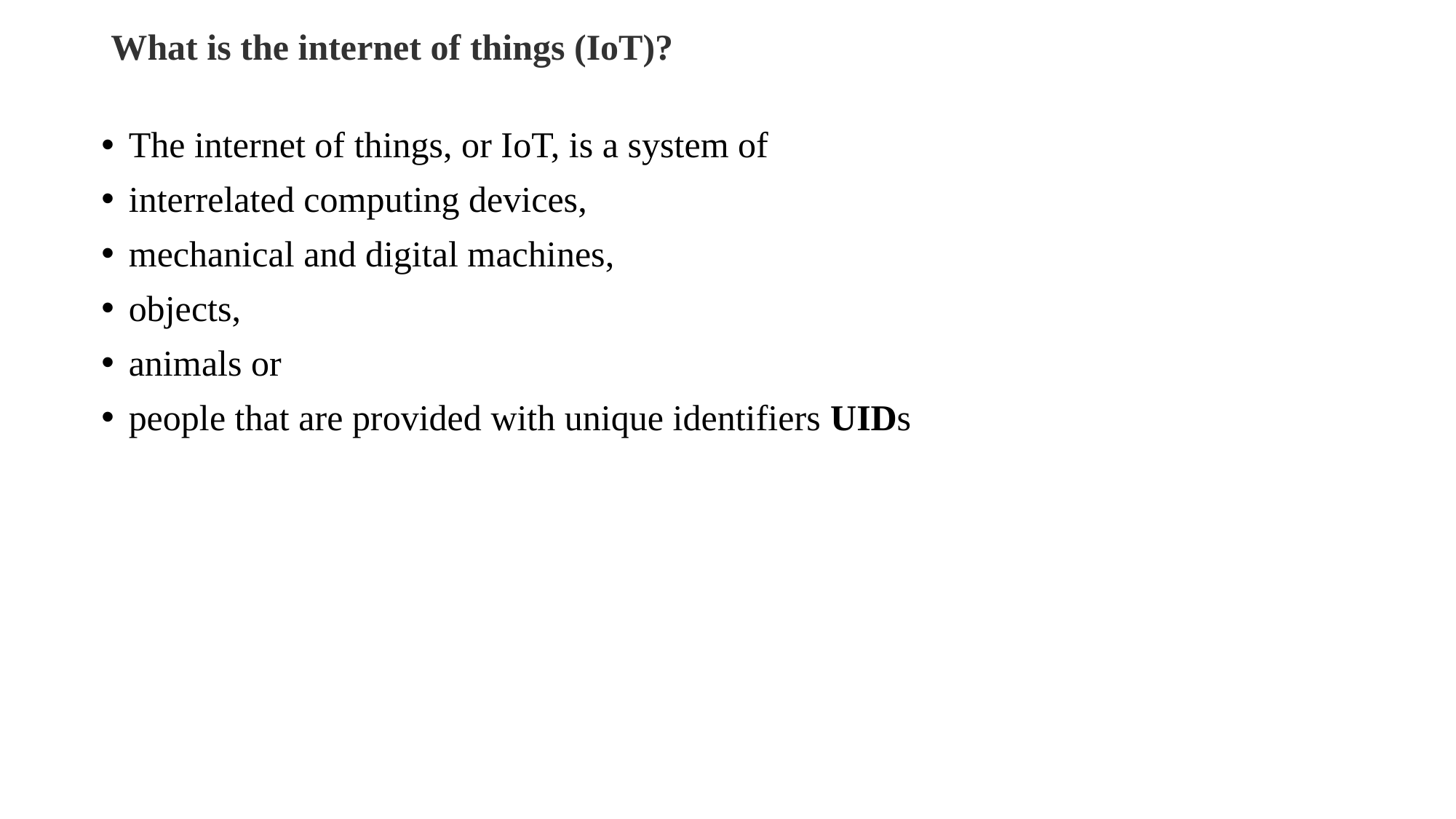

# What is the internet of things (IoT)?
The internet of things, or IoT, is a system of
interrelated computing devices,
mechanical and digital machines,
objects,
animals or
people that are provided with unique identifiers UIDs